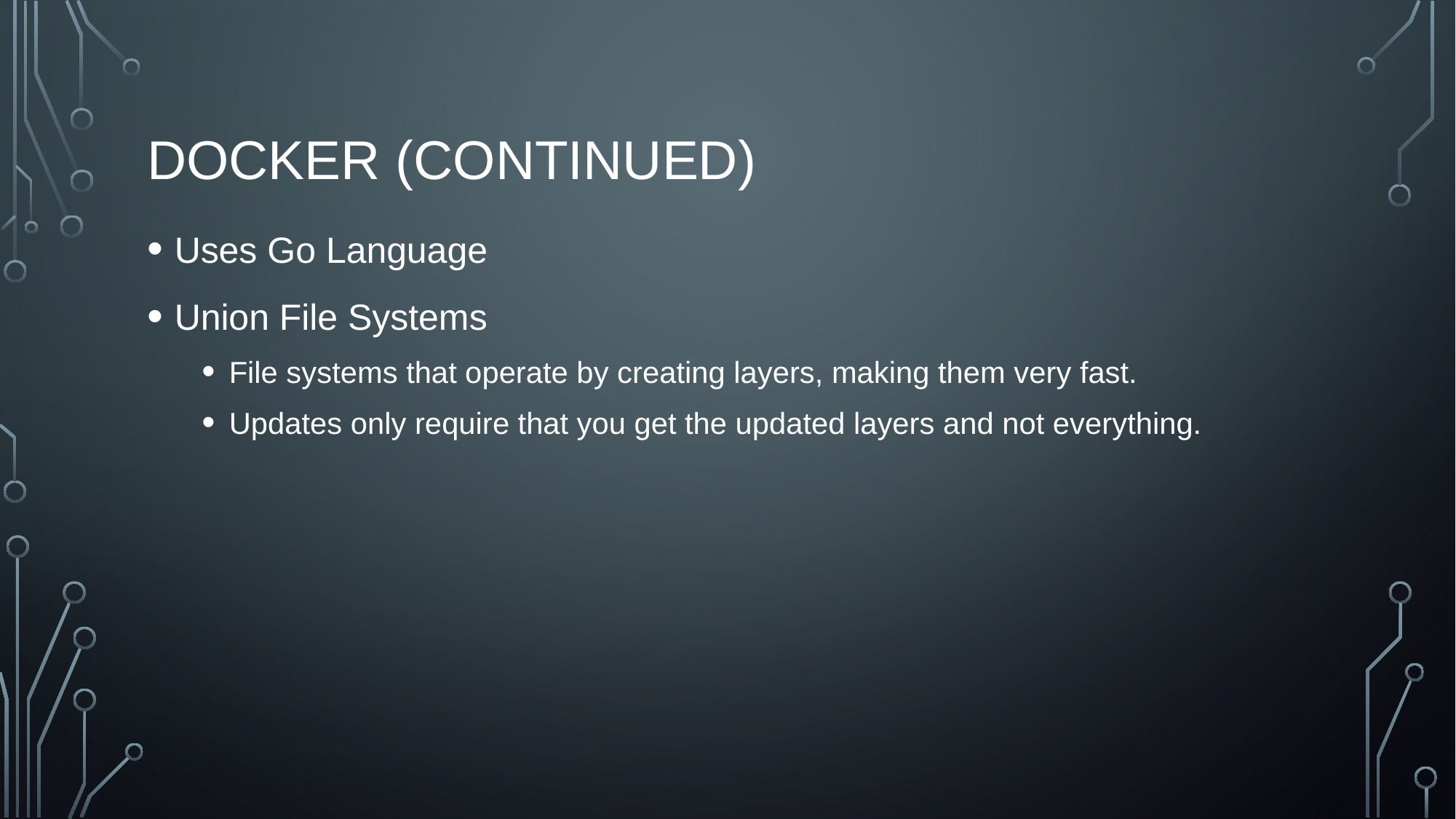

# Docker (continued)
Uses Go Language
Union File Systems
File systems that operate by creating layers, making them very fast.
Updates only require that you get the updated layers and not everything.